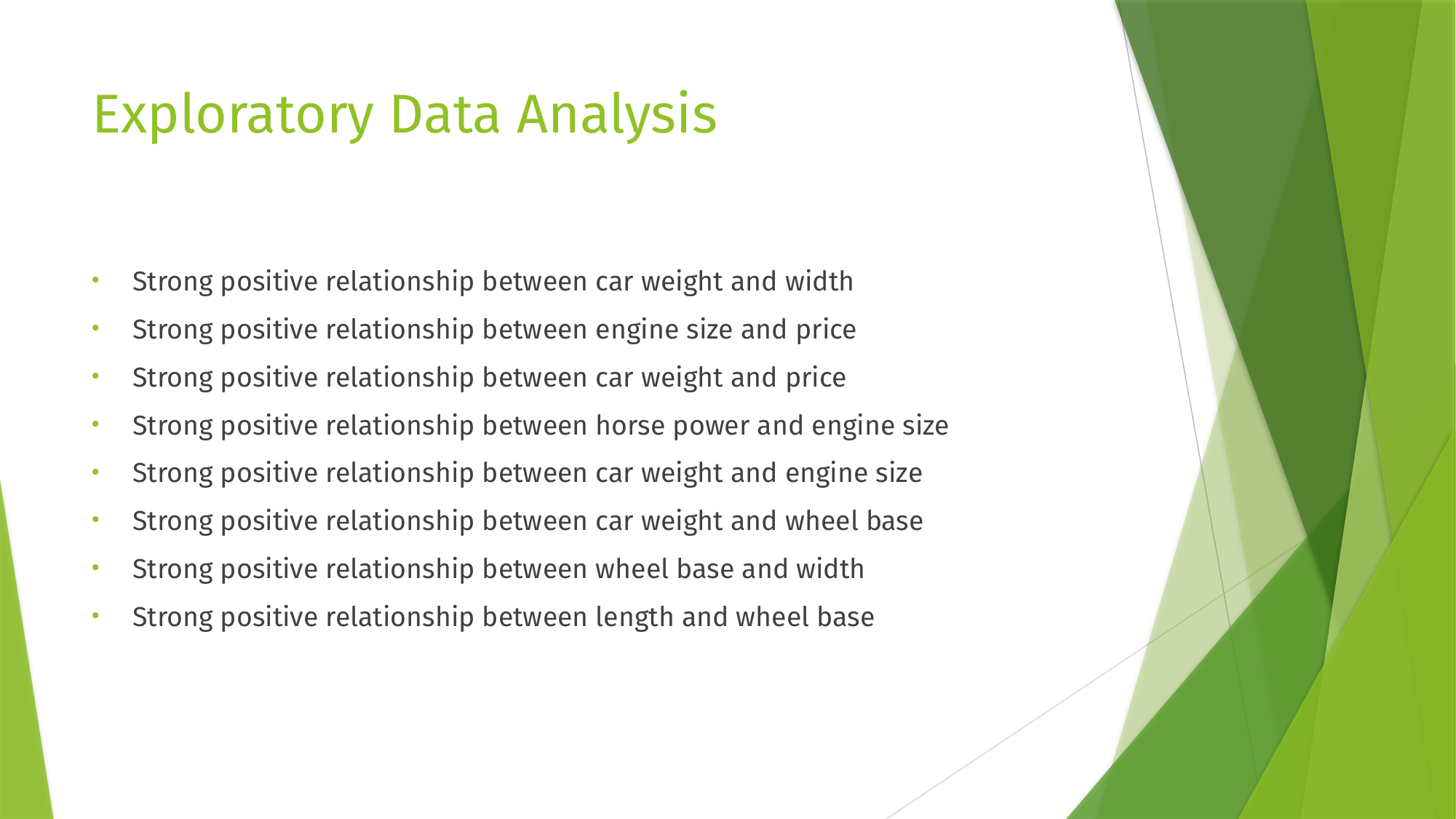

# Exploratory Data Analysis
Strong positive relationship between car weight and width
Strong positive relationship between engine size and price
Strong positive relationship between car weight and price
Strong positive relationship between horse power and engine size
Strong positive relationship between car weight and engine size
Strong positive relationship between car weight and wheel base
Strong positive relationship between wheel base and width
Strong positive relationship between length and wheel base